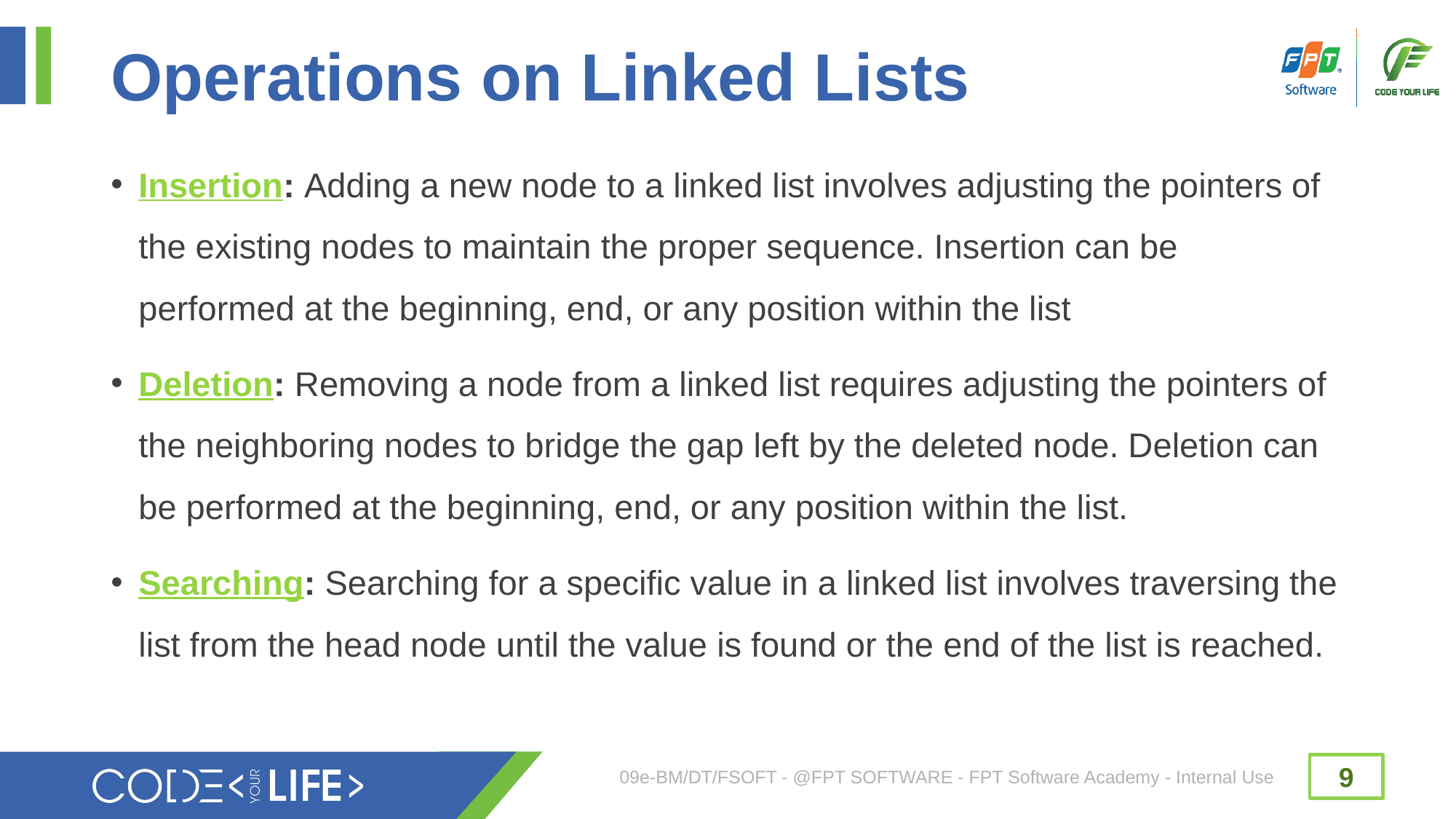

# Operations on Linked Lists
Insertion: Adding a new node to a linked list involves adjusting the pointers of the existing nodes to maintain the proper sequence. Insertion can be performed at the beginning, end, or any position within the list
Deletion: Removing a node from a linked list requires adjusting the pointers of the neighboring nodes to bridge the gap left by the deleted node. Deletion can be performed at the beginning, end, or any position within the list.
Searching: Searching for a specific value in a linked list involves traversing the list from the head node until the value is found or the end of the list is reached.

09e-BM/DT/FSOFT - @FPT SOFTWARE - FPT Software Academy - Internal Use
9